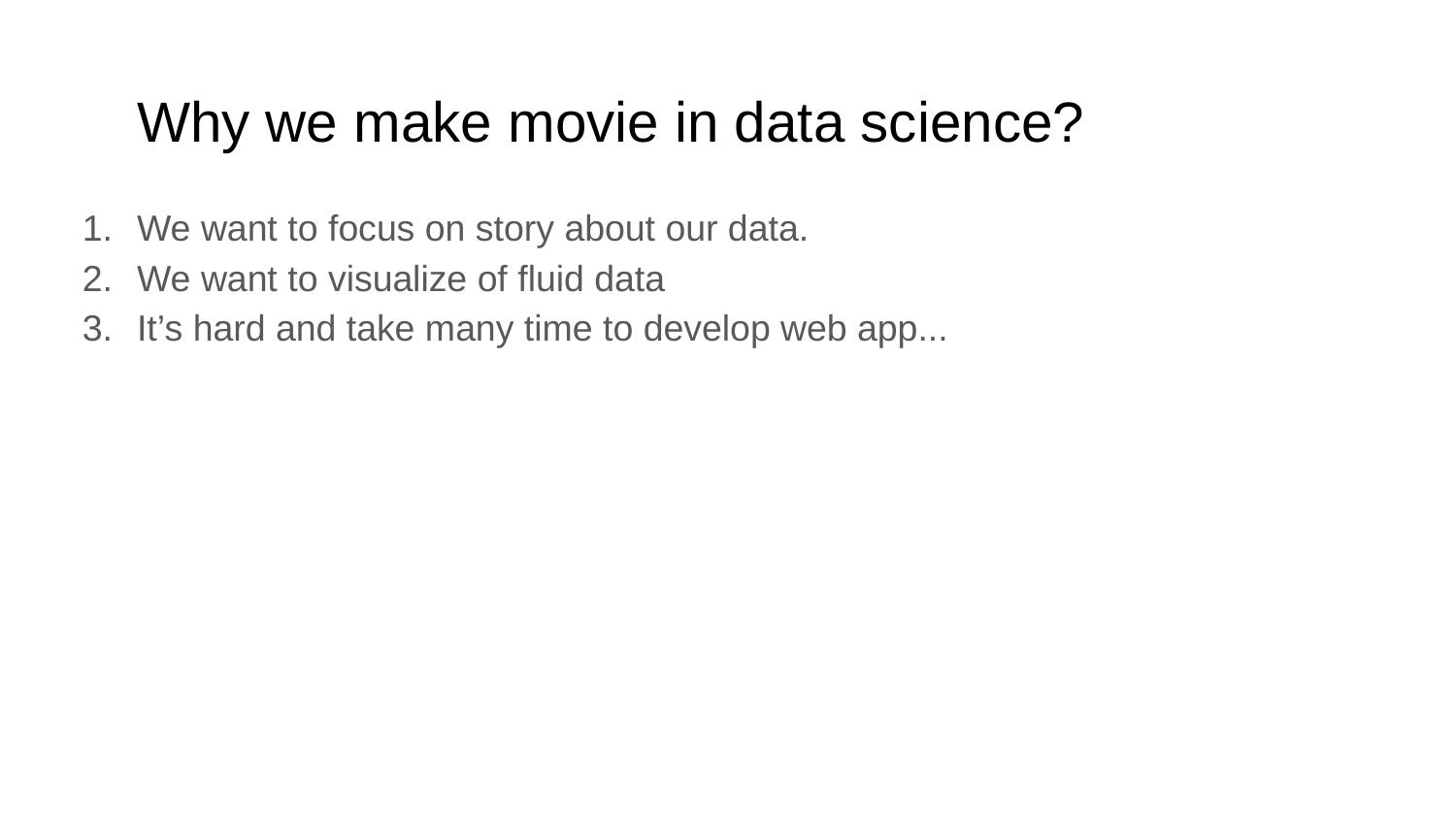

# Why we make movie in data science?
We want to focus on story about our data.
We want to visualize of fluid data
It’s hard and take many time to develop web app...